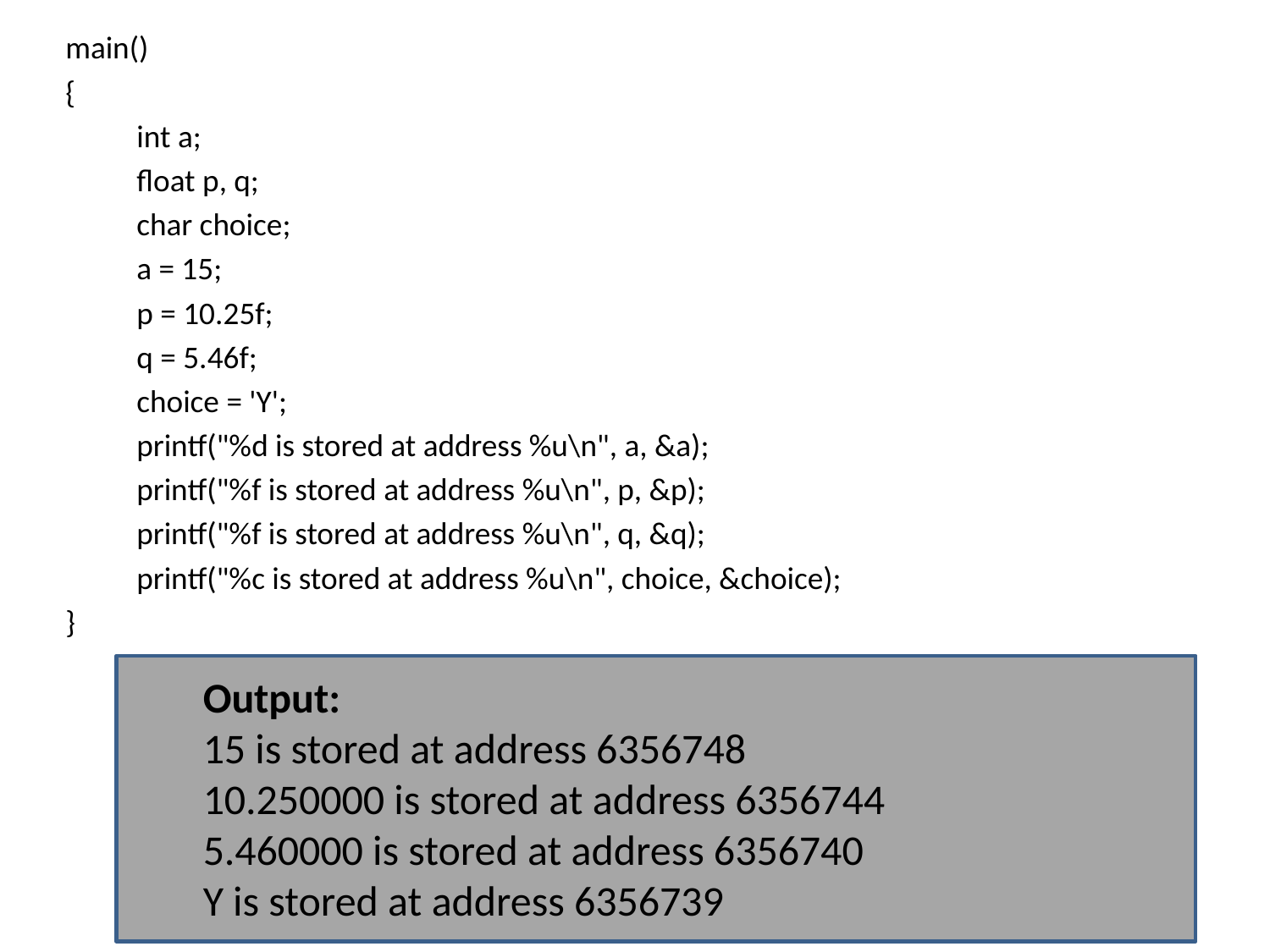

main()
{
	int a;
	float p, q;
	char choice;
	a = 15;
	p = 10.25f;
	q = 5.46f;
	choice = 'Y';
	printf("%d is stored at address %u\n", a, &a);
	printf("%f is stored at address %u\n", p, &p);
	printf("%f is stored at address %u\n", q, &q);
	printf("%c is stored at address %u\n", choice, &choice);
}

Output:
15 is stored at address 6356748
10.250000 is stored at address 6356744
5.460000 is stored at address 6356740
Y is stored at address 6356739